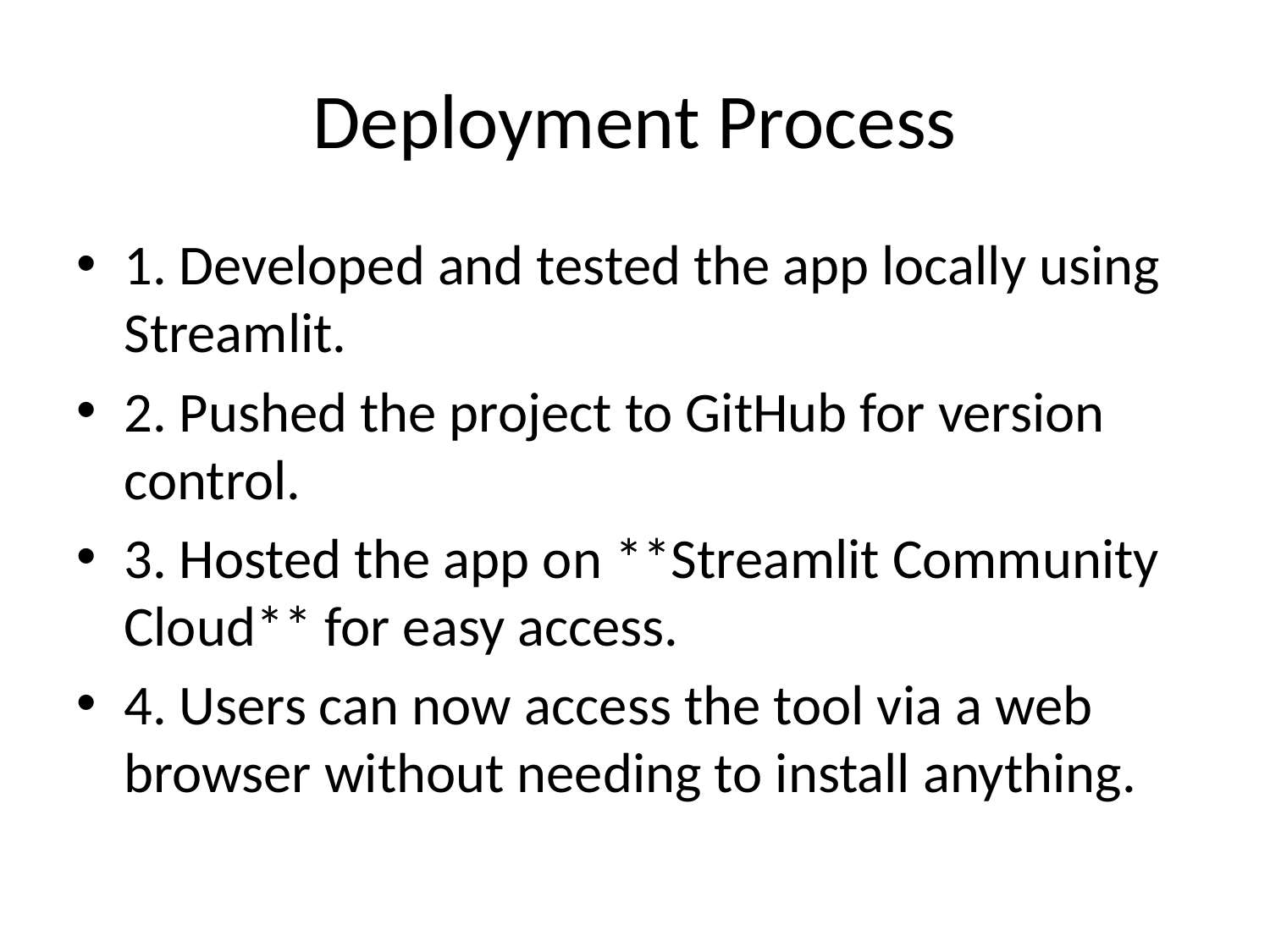

# Deployment Process
1. Developed and tested the app locally using Streamlit.
2. Pushed the project to GitHub for version control.
3. Hosted the app on **Streamlit Community Cloud** for easy access.
4. Users can now access the tool via a web browser without needing to install anything.